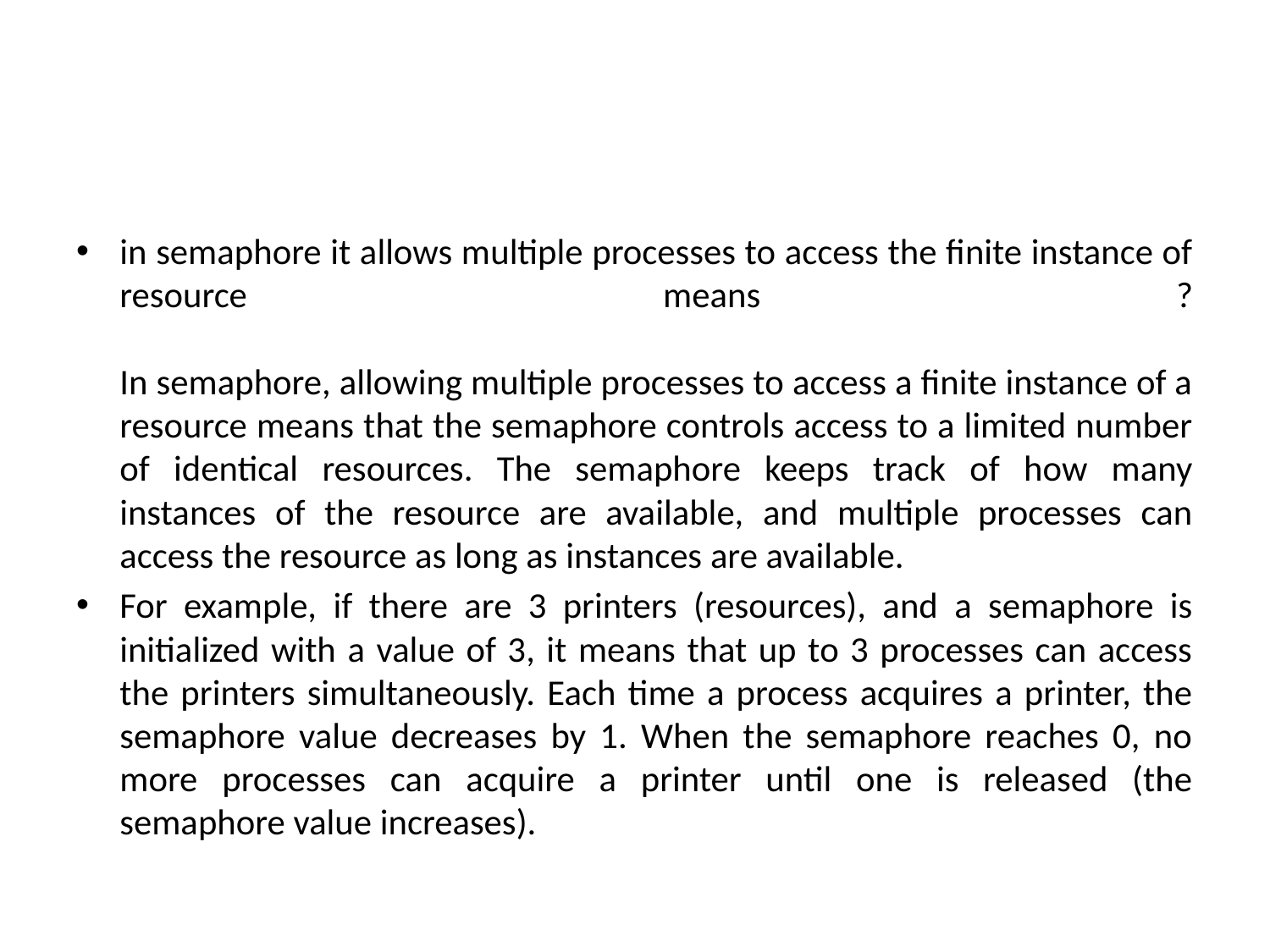

#
in semaphore it allows multiple processes to access the finite instance of resource means ?
In semaphore, allowing multiple processes to access a finite instance of a resource means that the semaphore controls access to a limited number of identical resources. The semaphore keeps track of how many instances of the resource are available, and multiple processes can access the resource as long as instances are available.
For example, if there are 3 printers (resources), and a semaphore is initialized with a value of 3, it means that up to 3 processes can access the printers simultaneously. Each time a process acquires a printer, the semaphore value decreases by 1. When the semaphore reaches 0, no more processes can acquire a printer until one is released (the semaphore value increases).